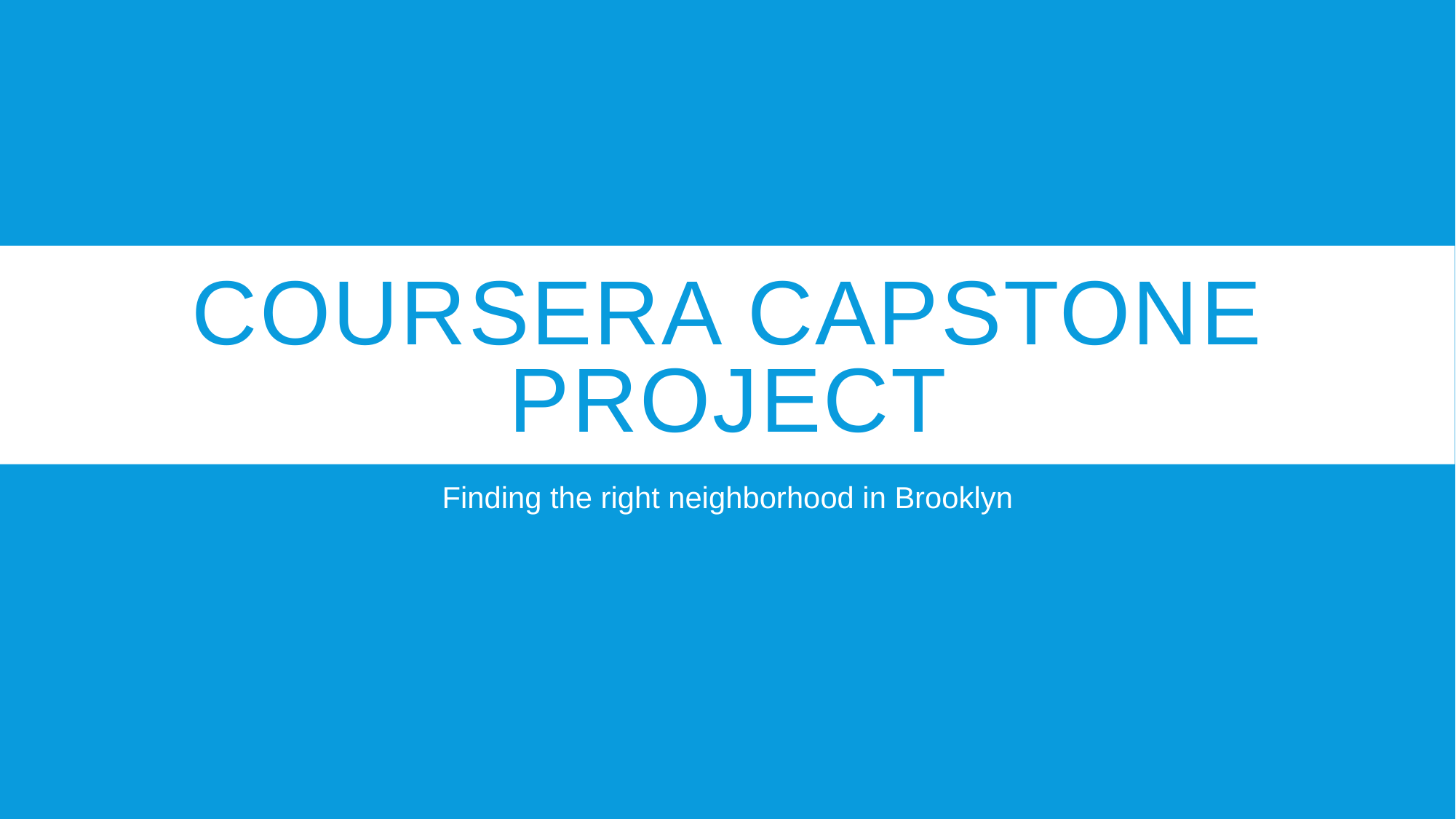

# Coursera capstone project
Finding the right neighborhood in Brooklyn